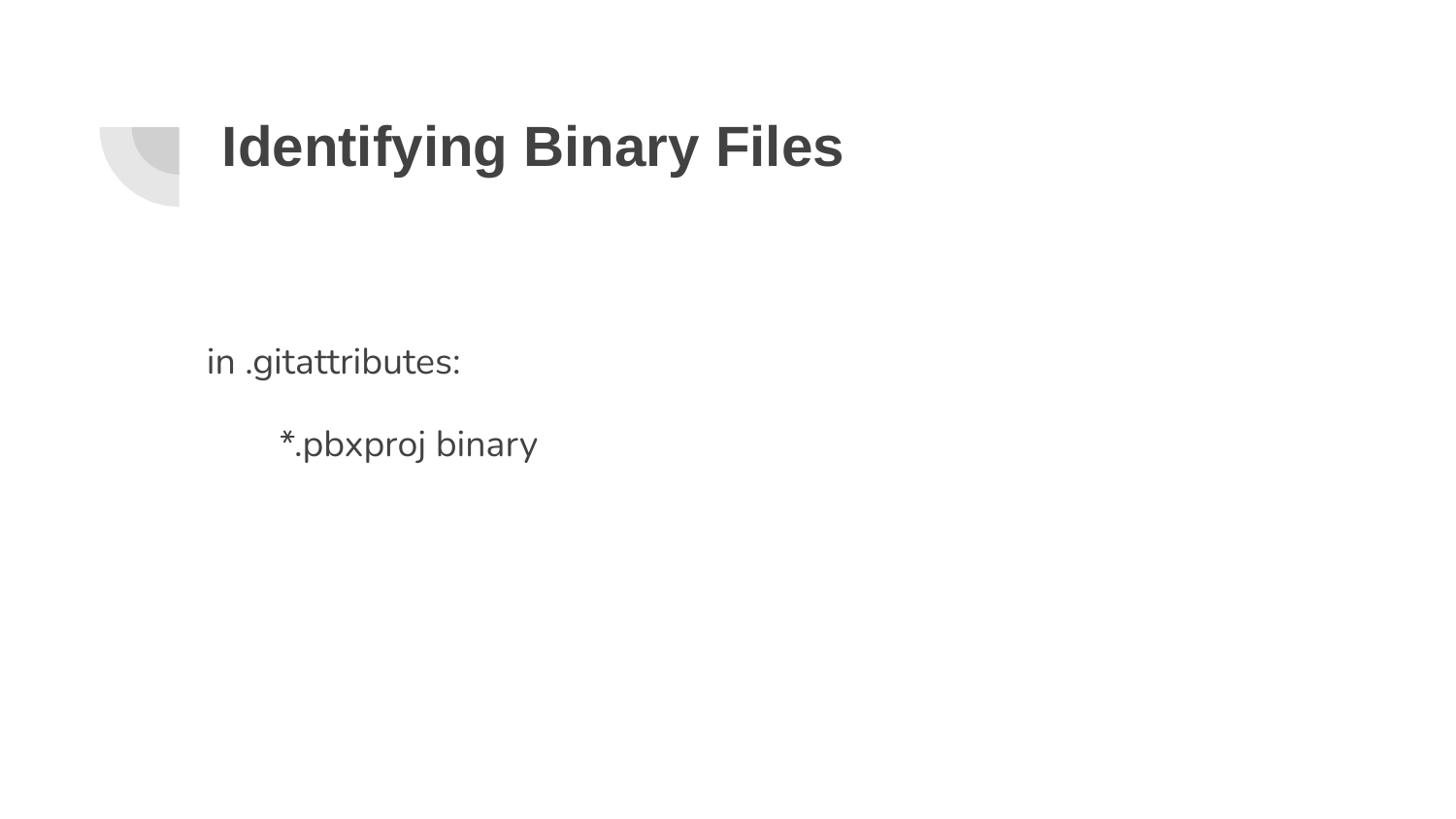

# Identifying Binary Files

in .gitattributes:
*.pbxproj binary